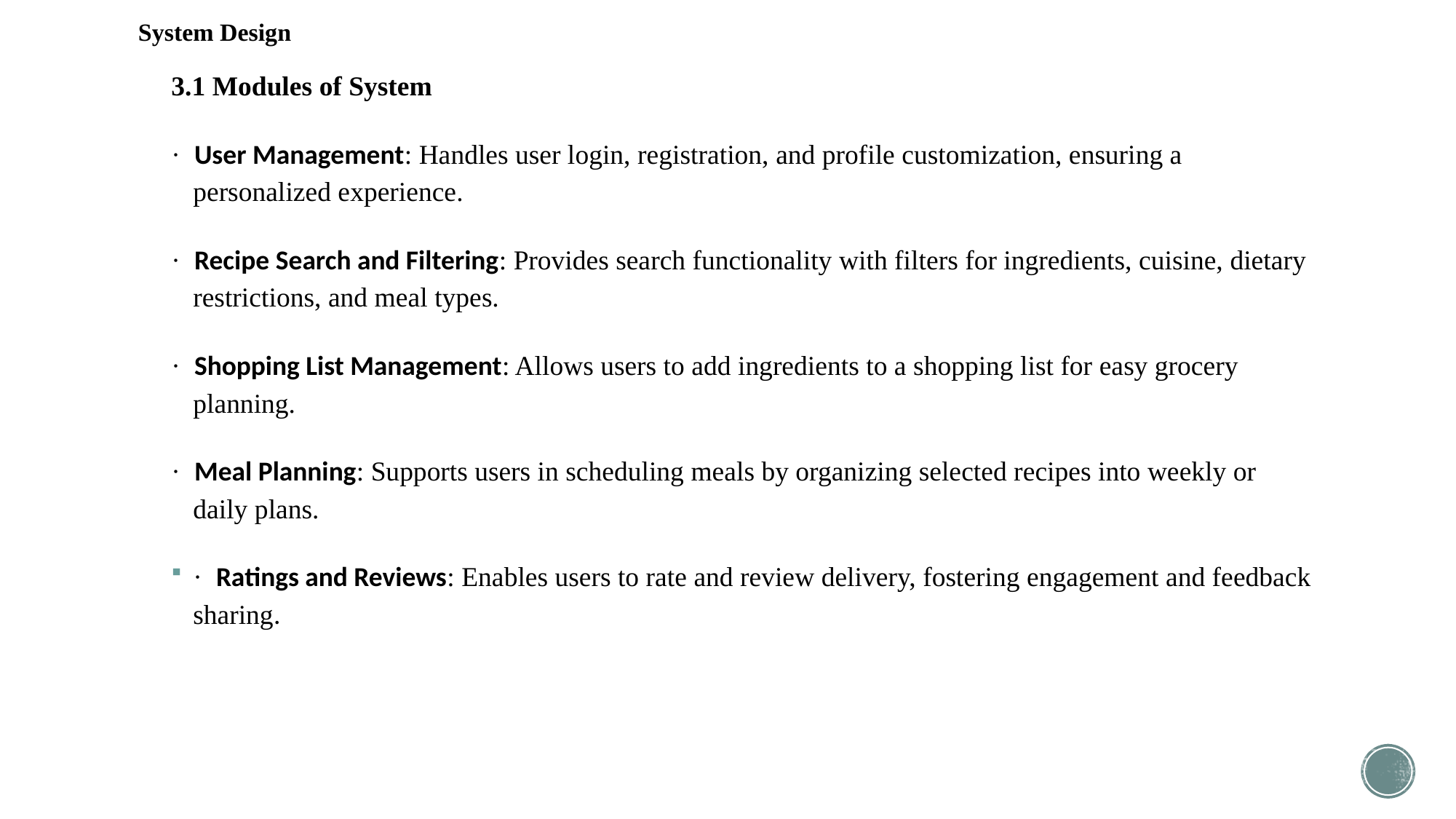

# System Design
3.1 Modules of System
·  User Management: Handles user login, registration, and profile customization, ensuring a personalized experience.
·  Recipe Search and Filtering: Provides search functionality with filters for ingredients, cuisine, dietary restrictions, and meal types.
·  Shopping List Management: Allows users to add ingredients to a shopping list for easy grocery planning.
·  Meal Planning: Supports users in scheduling meals by organizing selected recipes into weekly or daily plans.
·  Ratings and Reviews: Enables users to rate and review delivery, fostering engagement and feedback sharing.